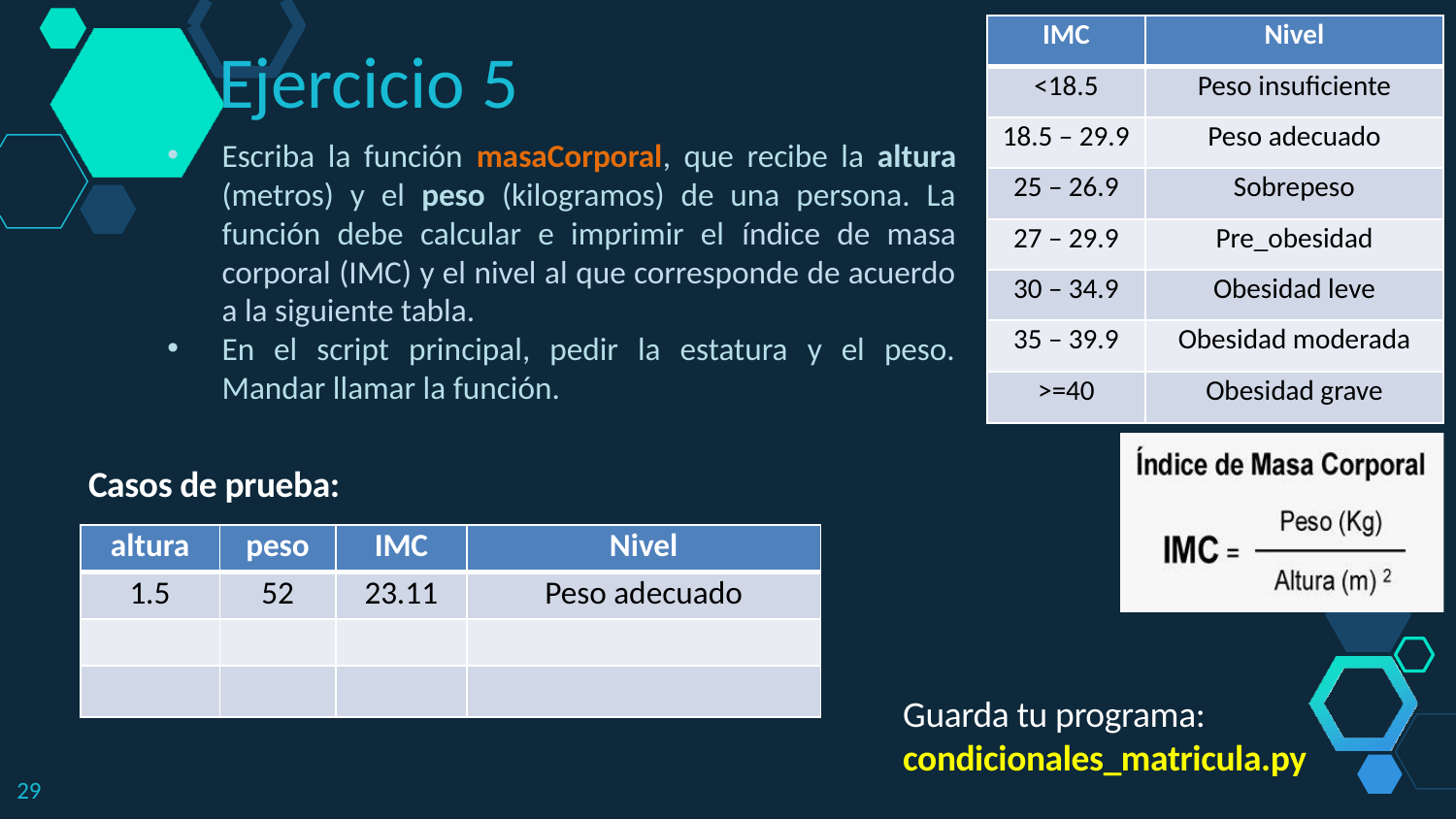

| IMC | Nivel |
| --- | --- |
| <18.5 | Peso insuficiente |
| 18.5 – 29.9 | Peso adecuado |
| 25 – 26.9 | Sobrepeso |
| 27 – 29.9 | Pre\_obesidad |
| 30 – 34.9 | Obesidad leve |
| 35 – 39.9 | Obesidad moderada |
| >=40 | Obesidad grave |

# Ejercicio 5

Escriba la función masaCorporal, que recibe la altura (metros) y el peso (kilogramos) de una persona. La función debe calcular e imprimir el índice de masa corporal (IMC) y el nivel al que corresponde de acuerdo a la siguiente tabla.
En el script principal, pedir la estatura y el peso. Mandar llamar la función.

Casos de prueba:
| altura | peso | IMC | Nivel |
| --- | --- | --- | --- |
| 1.5 | 52 | 23.11 | Peso adecuado |
|  |  |  |  |
|  |  |  |  |

Guarda tu programa: condicionales_matricula.py

29